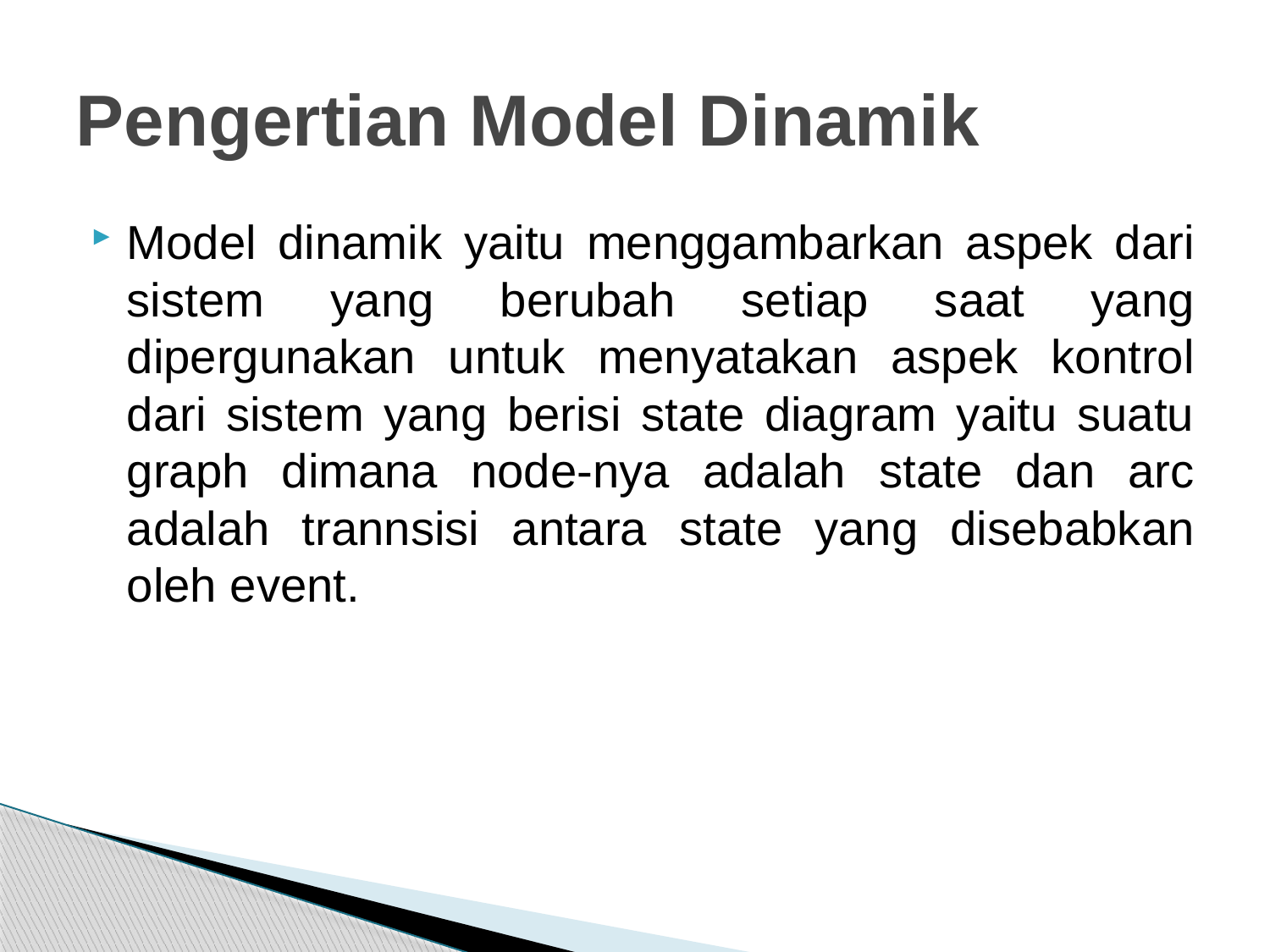

# Pengertian Model Dinamik
Model dinamik yaitu menggambarkan aspek dari sistem yang berubah setiap saat yang dipergunakan untuk menyatakan aspek kontrol dari sistem yang berisi state diagram yaitu suatu graph dimana node-nya adalah state dan arc adalah trannsisi antara state yang disebabkan oleh event.